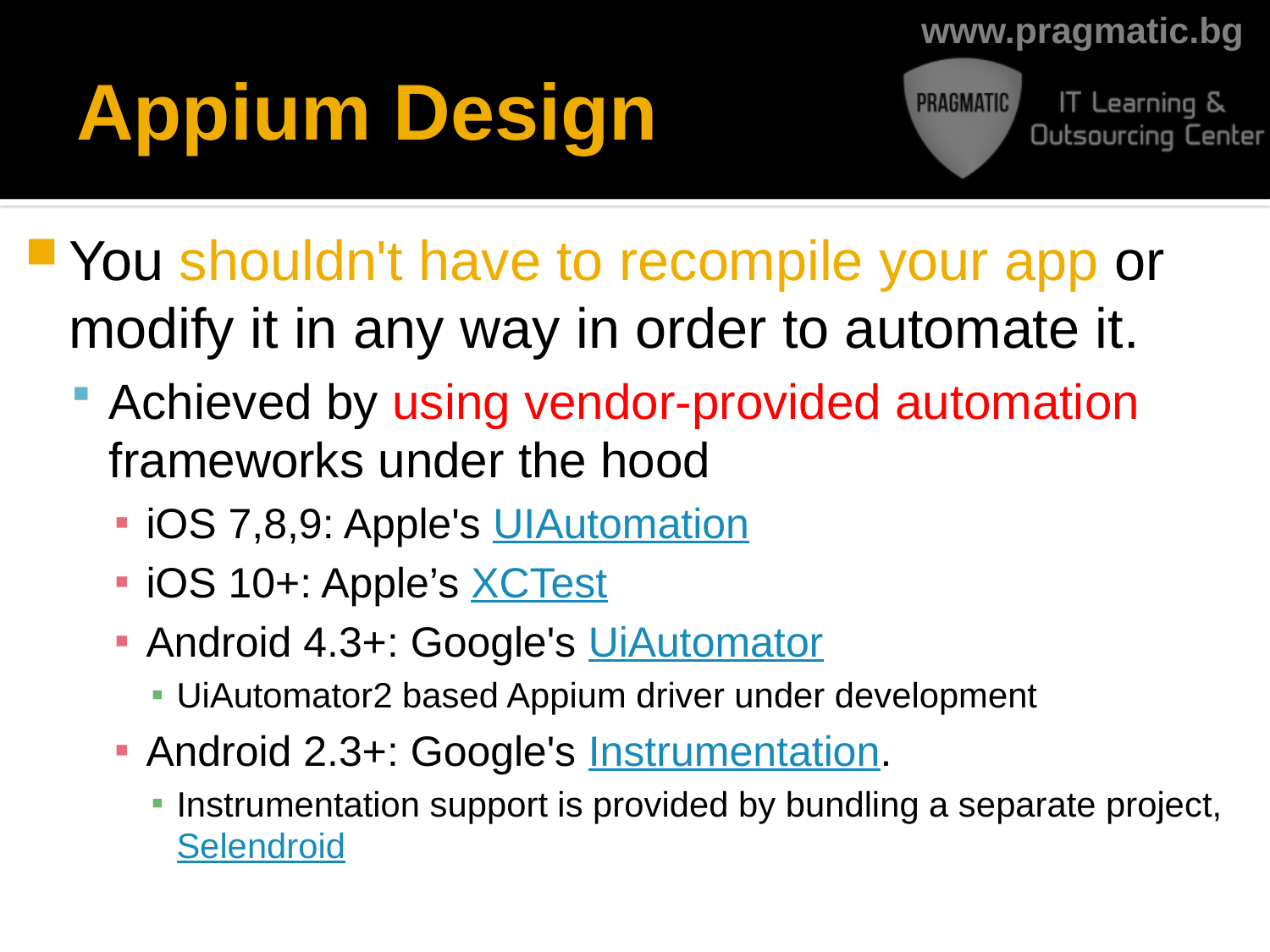

# Appium Design
You shouldn't have to recompile your app or modify it in any way in order to automate it.
Achieved by using vendor-provided automation frameworks under the hood
iOS 7,8,9: Apple's UIAutomation
iOS 10+: Apple’s XCTest
Android 4.3+: Google's UiAutomator
UiAutomator2 based Appium driver under development
Android 2.3+: Google's Instrumentation.
Instrumentation support is provided by bundling a separate project, Selendroid